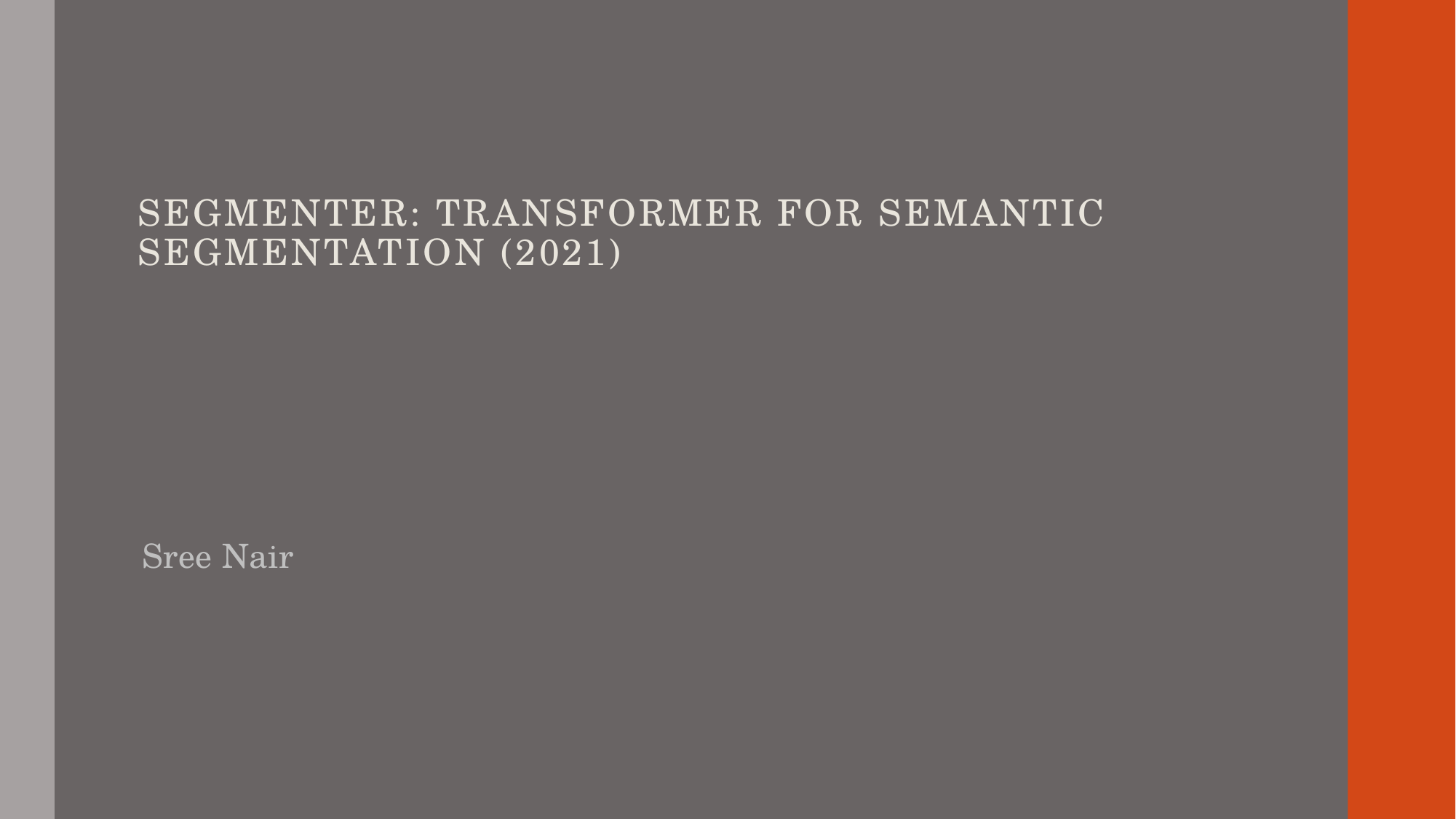

Segmenter: Transformer for semantic segmentation (2021)
Sree Nair